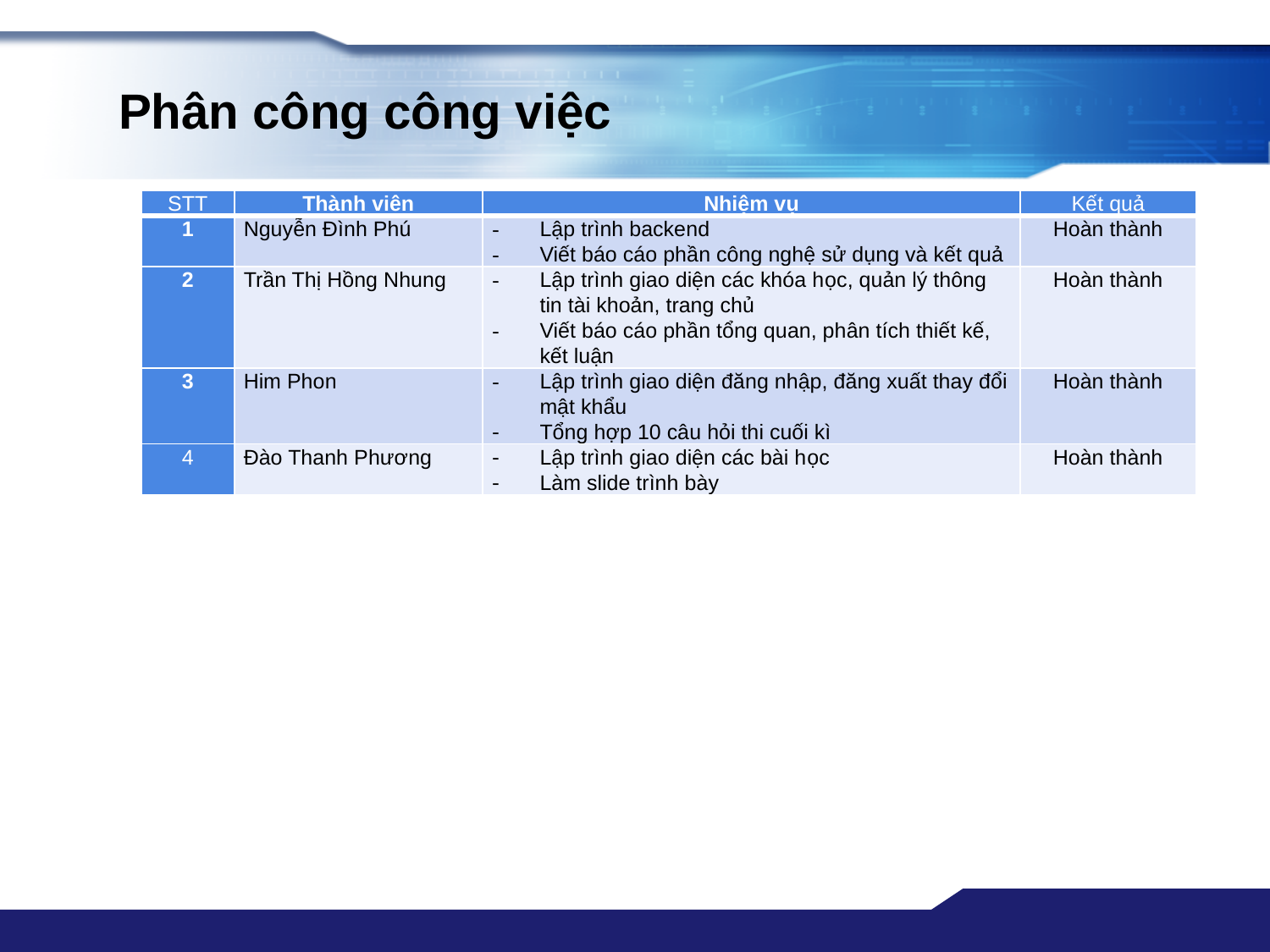

# Phân công công việc
| STT | Thành viên | Nhiệm vụ | Kết quả |
| --- | --- | --- | --- |
| 1 | Nguyễn Đình Phú | Lập trình backend Viết báo cáo phần công nghệ sử dụng và kết quả | Hoàn thành |
| 2 | Trần Thị Hồng Nhung | Lập trình giao diện các khóa học, quản lý thông tin tài khoản, trang chủ Viết báo cáo phần tổng quan, phân tích thiết kế, kết luận | Hoàn thành |
| 3 | Him Phon | Lập trình giao diện đăng nhập, đăng xuất thay đổi mật khẩu Tổng hợp 10 câu hỏi thi cuối kì | Hoàn thành |
| 4 | Đào Thanh Phương | Lập trình giao diện các bài học Làm slide trình bày | Hoàn thành |